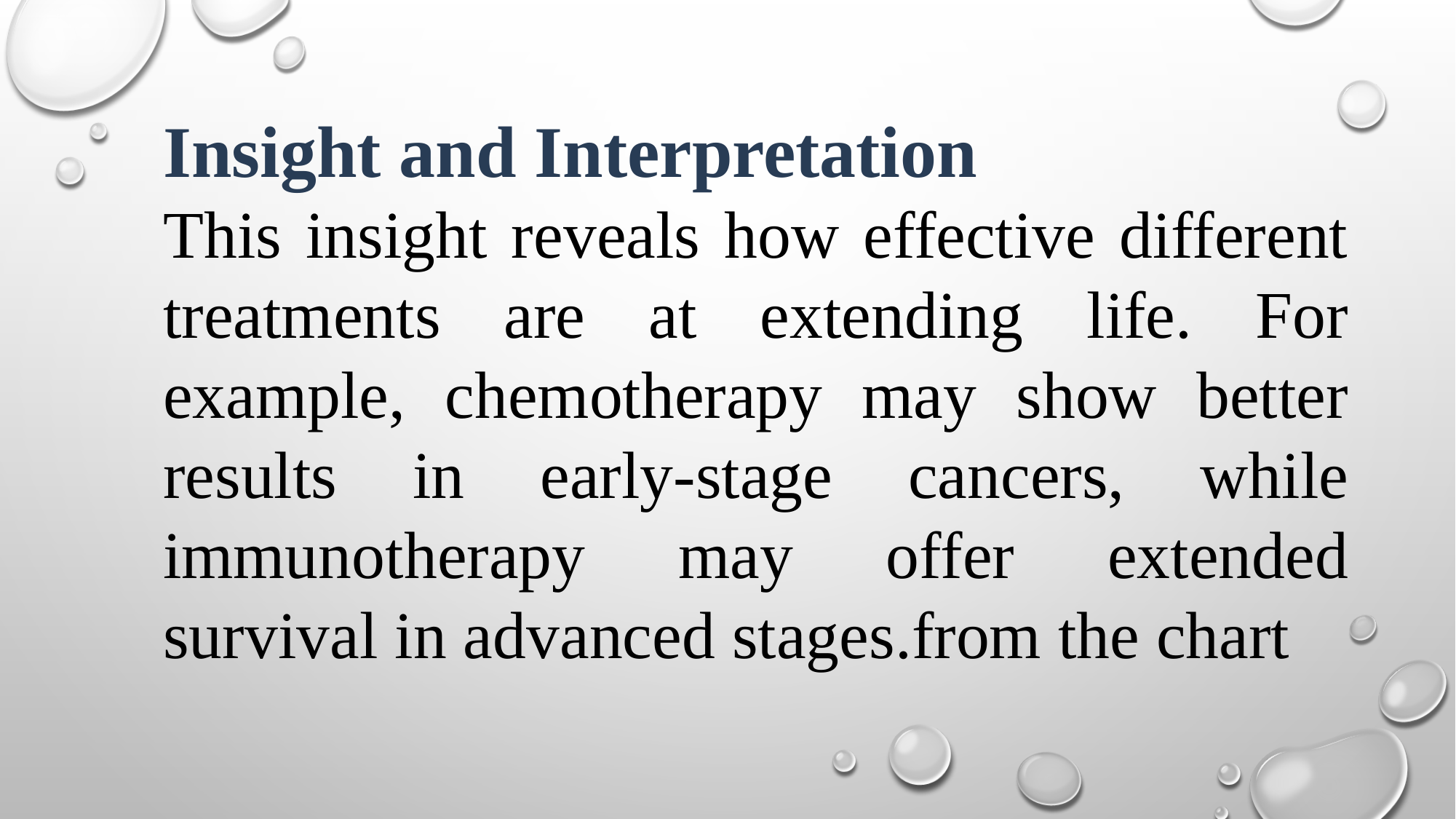

Insight and Interpretation
This insight reveals how effective different treatments are at extending life. For example, chemotherapy may show better results in early-stage cancers, while immunotherapy may offer extended survival in advanced stages.from the chart